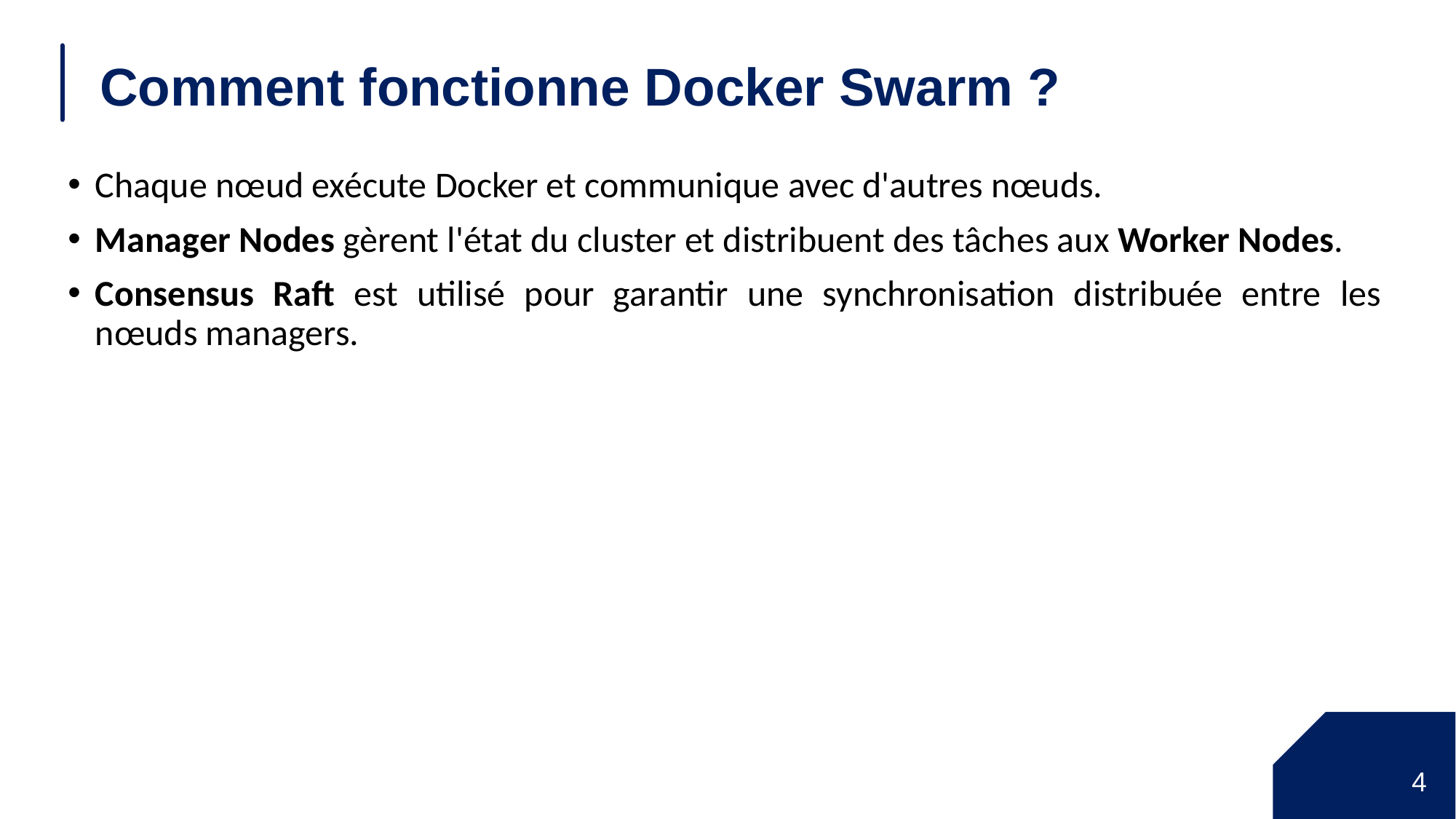

# Comment fonctionne Docker Swarm ?
Chaque nœud exécute Docker et communique avec d'autres nœuds.
Manager Nodes gèrent l'état du cluster et distribuent des tâches aux Worker Nodes.
Consensus Raft est utilisé pour garantir une synchronisation distribuée entre les nœuds managers.
4